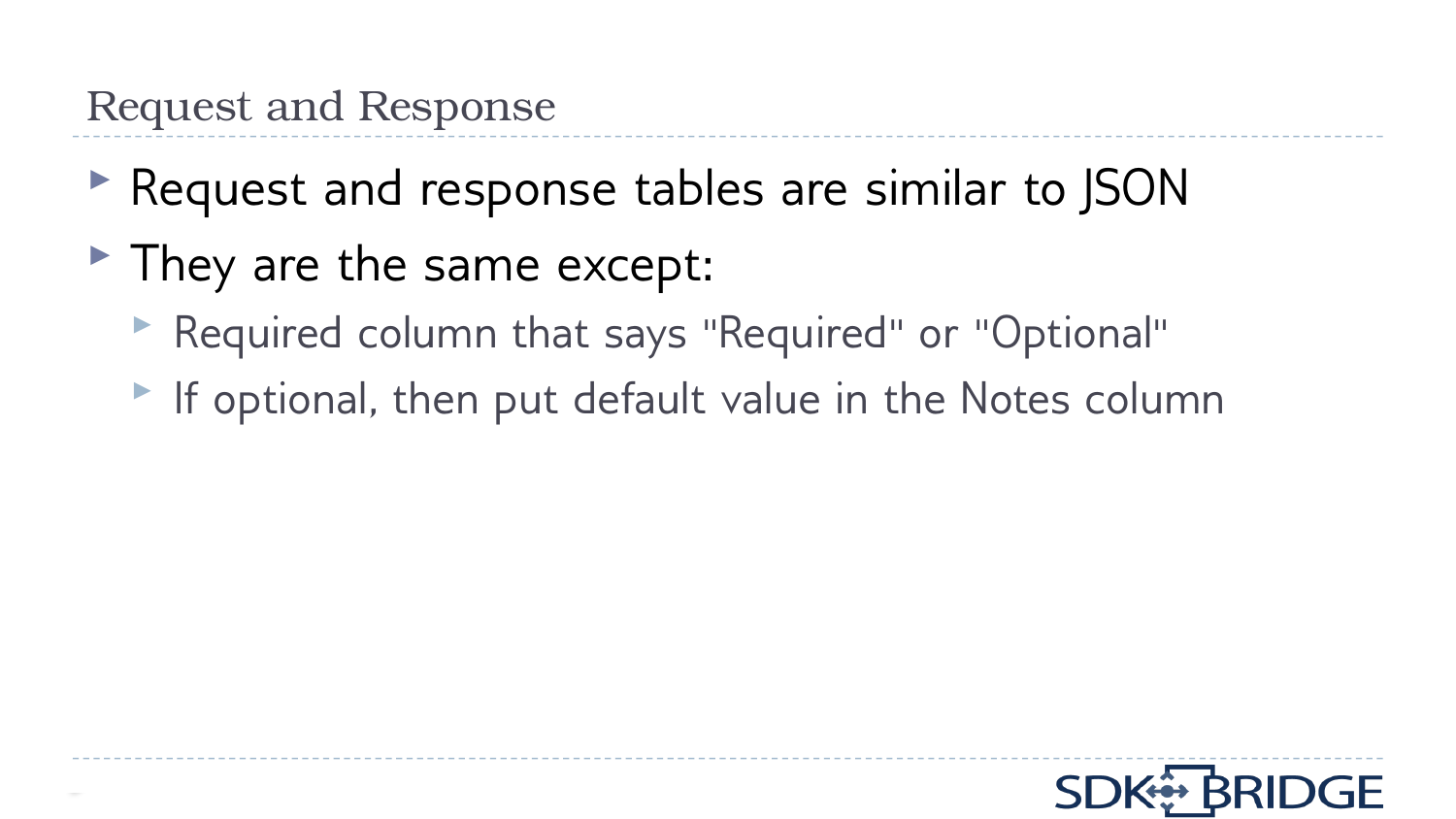

# Request and Response
Request and response tables are similar to JSON
They are the same except:
Required column that says "Required" or "Optional"
If optional, then put default value in the Notes column